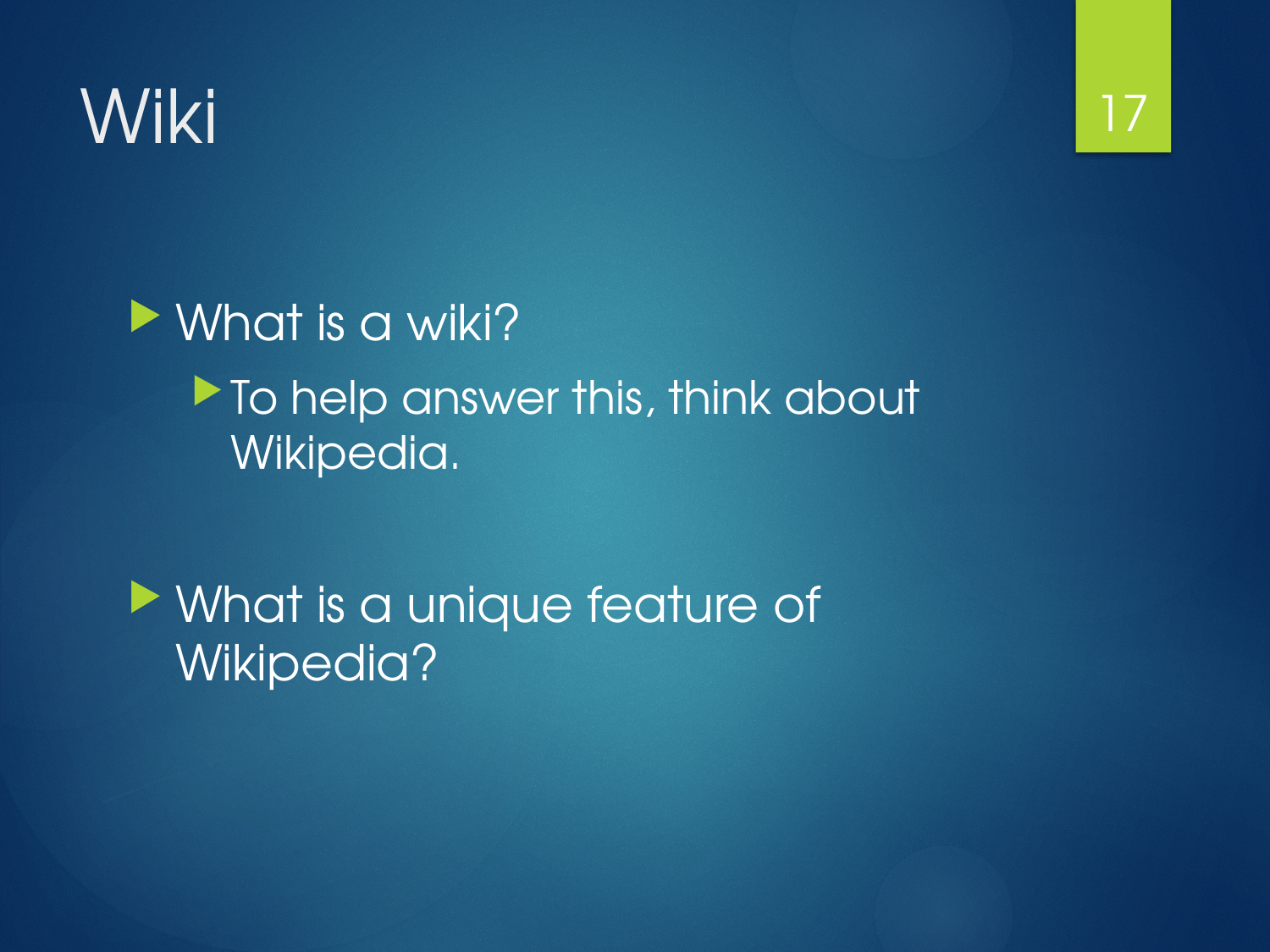

17
# Wiki
What is a wiki?
To help answer this, think about Wikipedia.

What is a unique feature of Wikipedia?